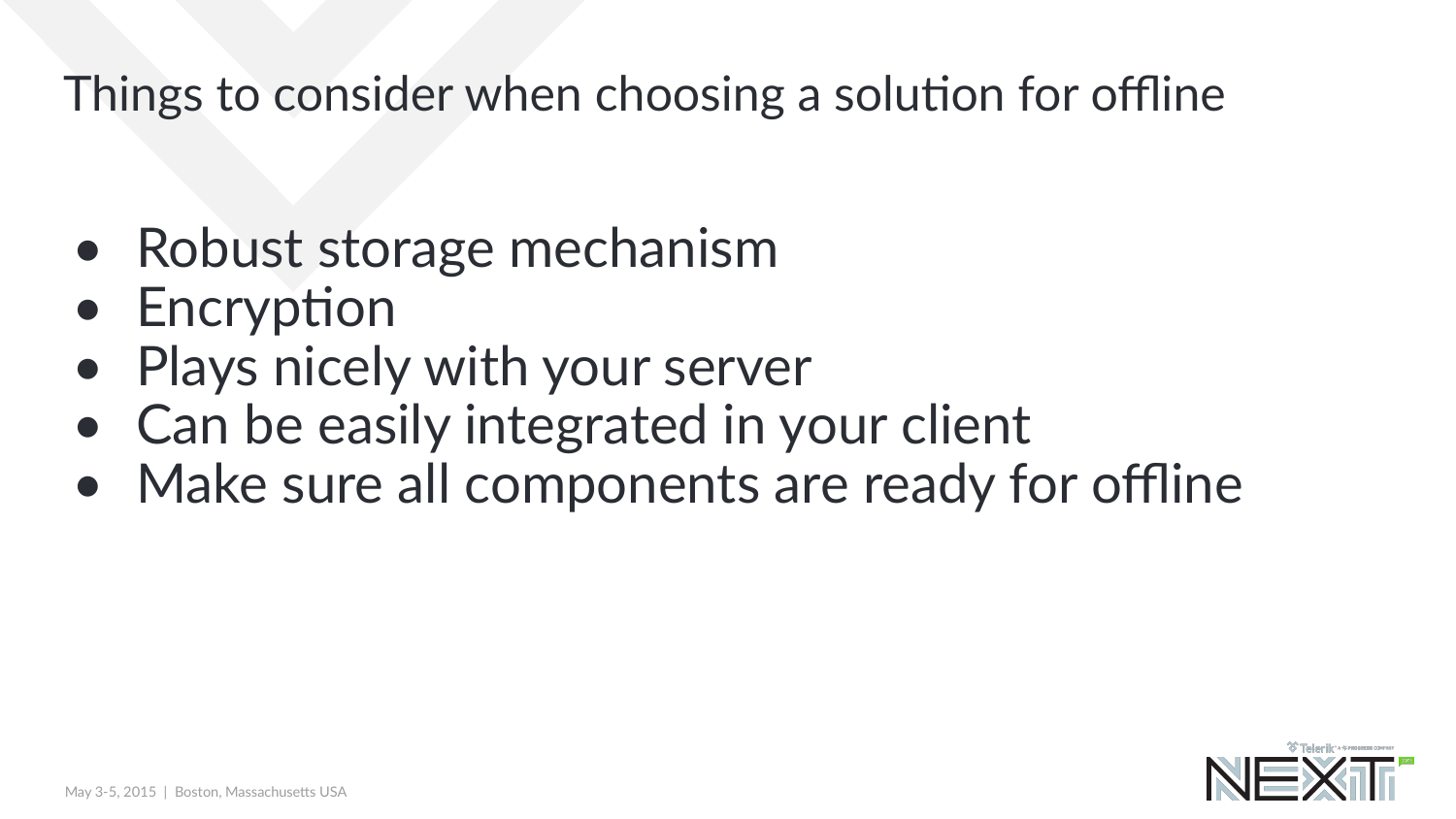

# Things to consider when choosing a solution for offline
Robust storage mechanism
Encryption
Plays nicely with your server
Can be easily integrated in your client
Make sure all components are ready for offline